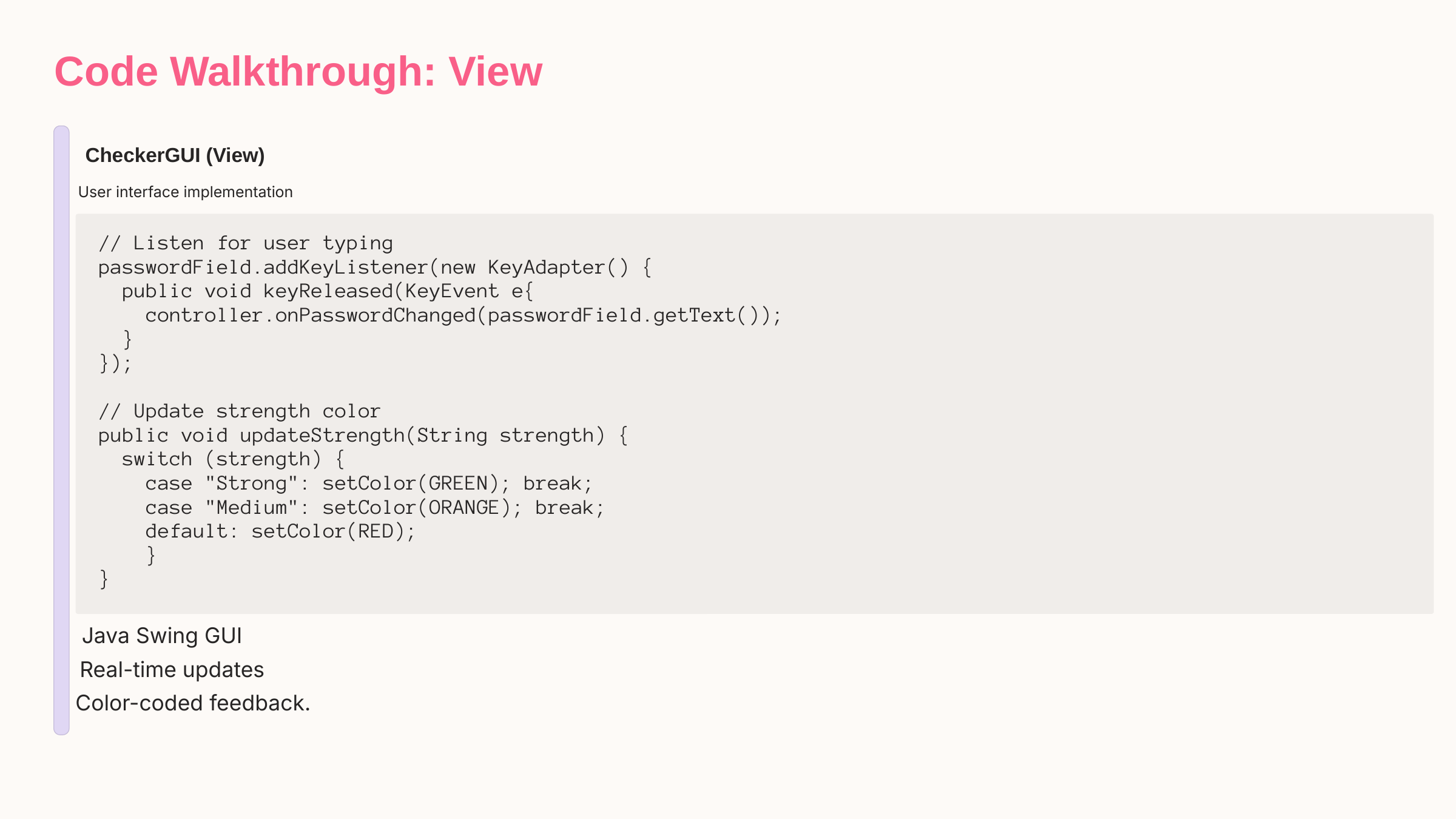

Code Walkthrough: View

CheckerGUI (View)
User interface implementation

// Listen for user typing
passwordField.addKeyListener(new KeyAdapter() {
  public void keyReleased(KeyEvent e{
    controller.onPasswordChanged(passwordField.getText());
  }
});

// Update strength color
public void updateStrength(String strength) {
  switch (strength) {
    case "Strong": setColor(GREEN); break;
    case "Medium": setColor(ORANGE); break;
    default: setColor(RED);
    }
}
Java Swing GUI
Real-time updates
Color-coded feedback.